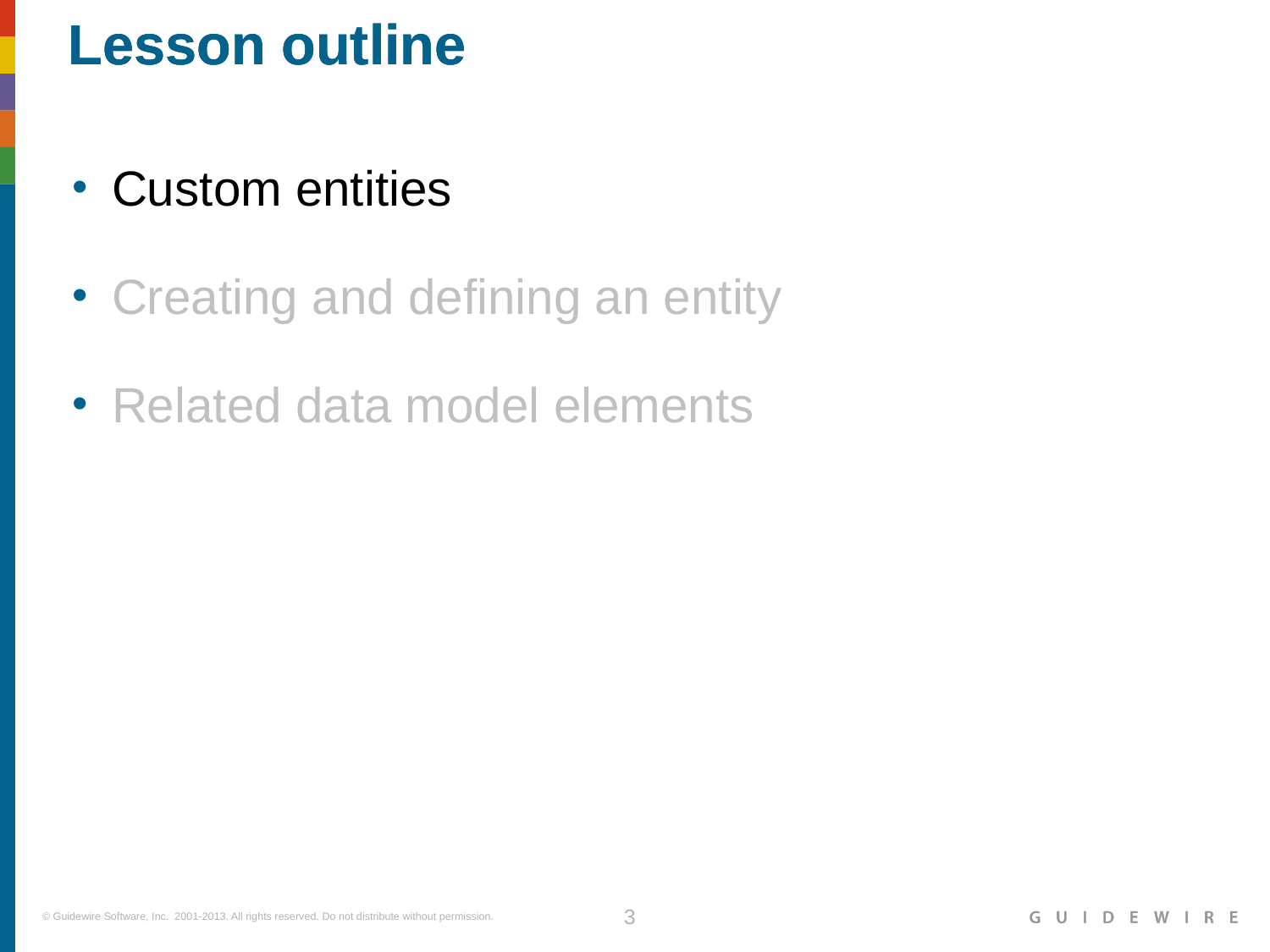

Custom entities
Creating and defining an entity
Related data model elements